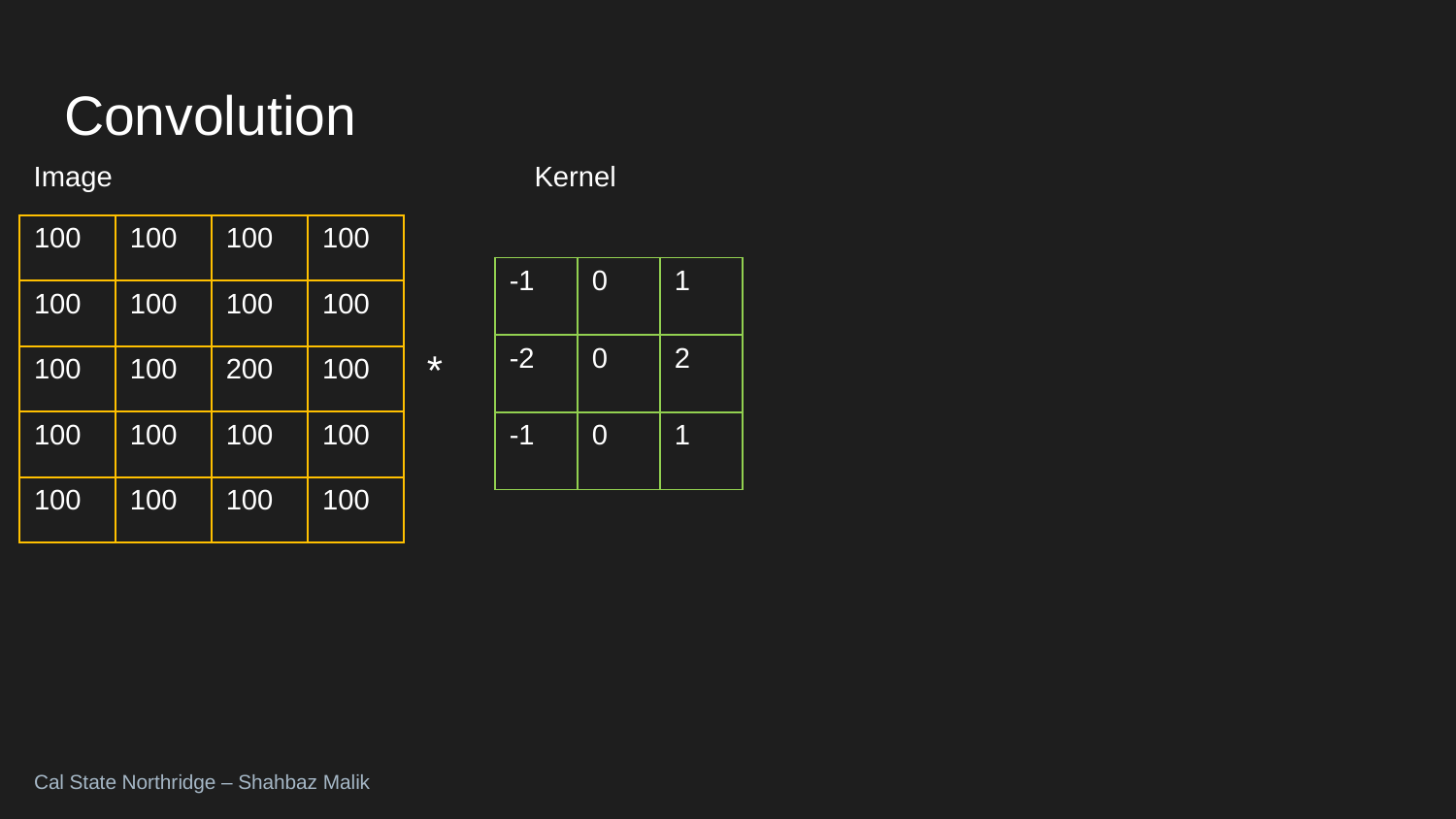

# Convolution
Image			        Kernel
| 100 | 100 | 100 | 100 |
| --- | --- | --- | --- |
| 100 | 100 | 100 | 100 |
| 100 | 100 | 200 | 100 |
| 100 | 100 | 100 | 100 |
| 100 | 100 | 100 | 100 |
| -1 | 0 | 1 |
| --- | --- | --- |
| -2 | 0 | 2 |
| -1 | 0 | 1 |
*